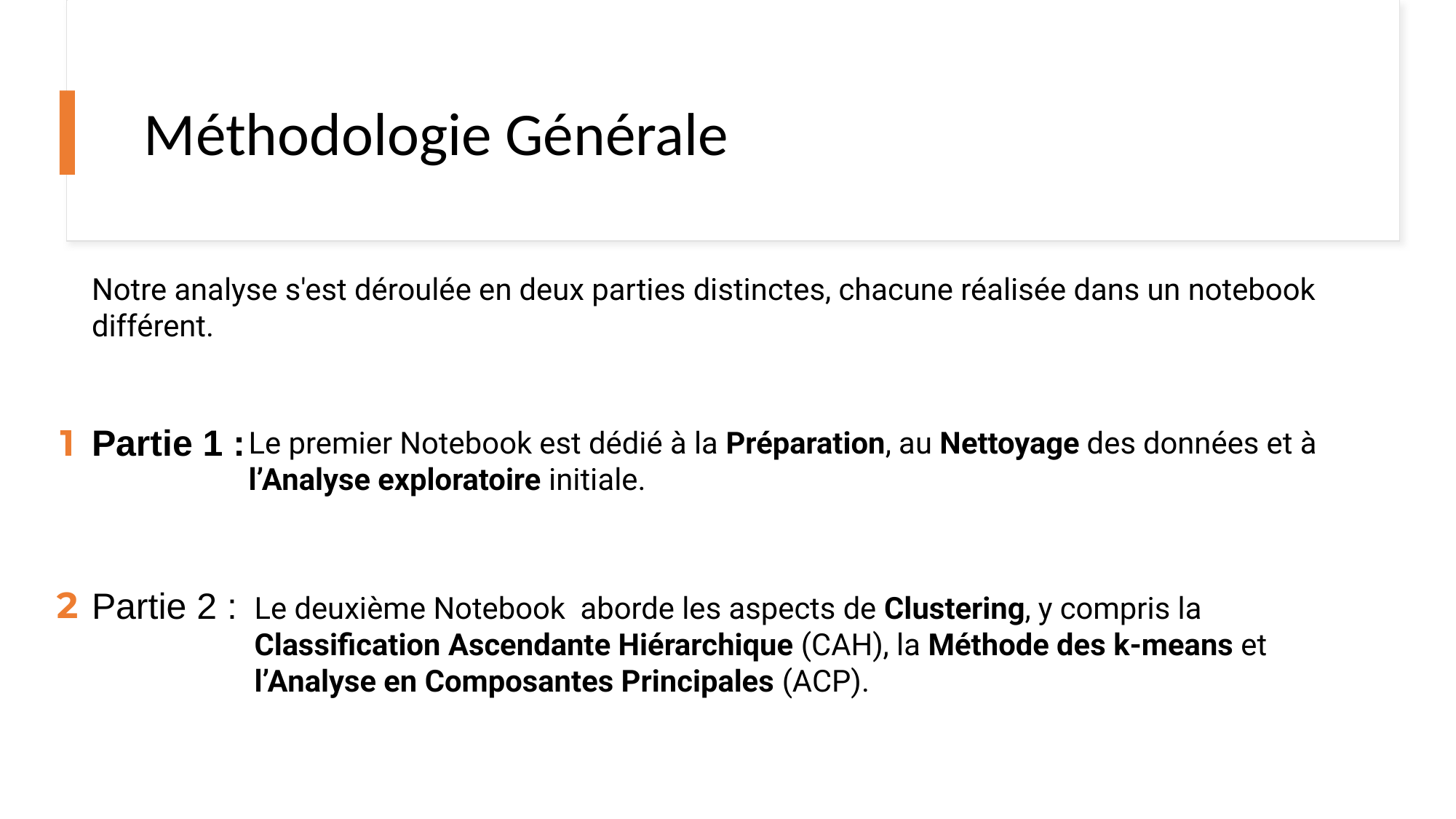

# Méthodologie Générale

Notre analyse s'est déroulée en deux parties distinctes, chacune réalisée dans un notebook différent.
Partie 1 :
1
Le premier Notebook est dédié à la Préparation, au Nettoyage des données et à l’Analyse exploratoire initiale.
2
Partie 2 :
Le deuxième Notebook  aborde les aspects de Clustering, y compris la Classification Ascendante Hiérarchique (CAH), la Méthode des k-means et l’Analyse en Composantes Principales (ACP).